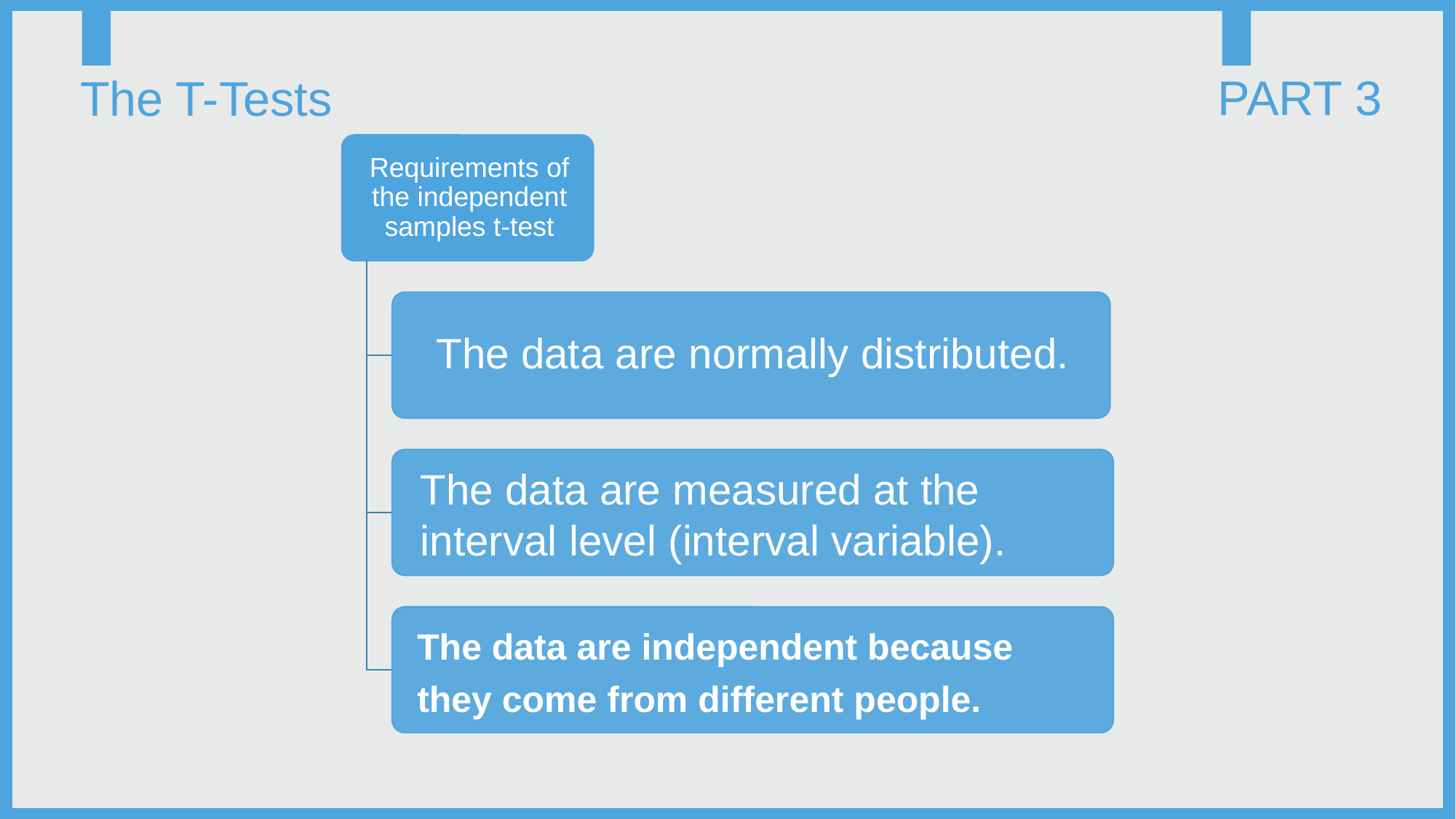

PART 3
The T-Tests
Requirements of the independent samples t-test
The data are normally distributed.

### Chart

| Category |
|---|
The data are measured at the interval level (interval variable).
The data are independent because they come from different people.